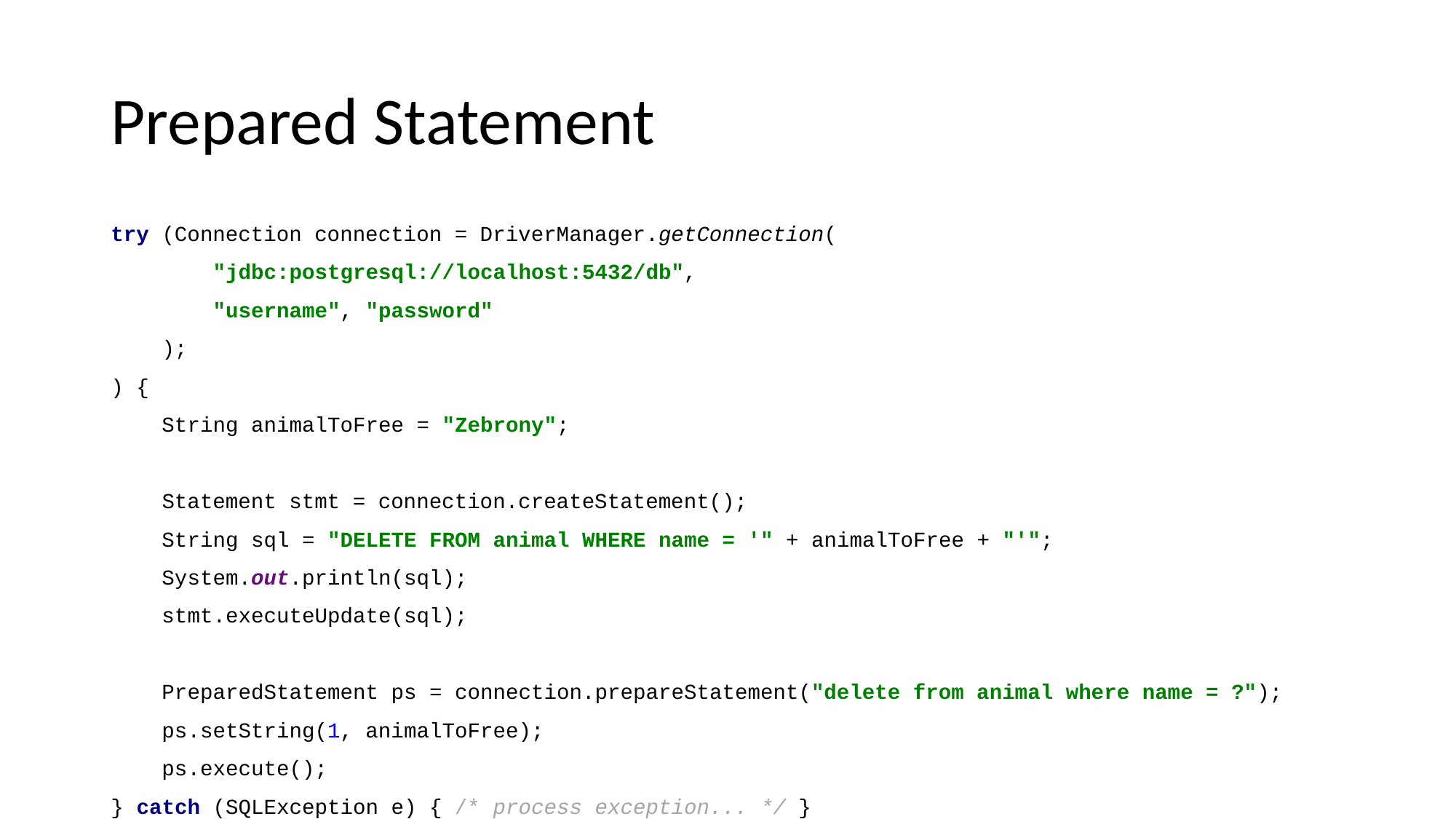

# Prepared Statement
try (Connection connection = DriverManager.getConnection(
        "jdbc:postgresql://localhost:5432/db",
        "username", "password"
    );
) {
    String animalToFree = "Zebrony";
    Statement stmt = connection.createStatement();
    String sql = "DELETE FROM animal WHERE name = '" + animalToFree + "'";
    System.out.println(sql);
    stmt.executeUpdate(sql);
    PreparedStatement ps = connection.prepareStatement("delete from animal where name = ?");
    ps.setString(1, animalToFree);
    ps.execute();
} catch (SQLException e) { /* process exception... */ }